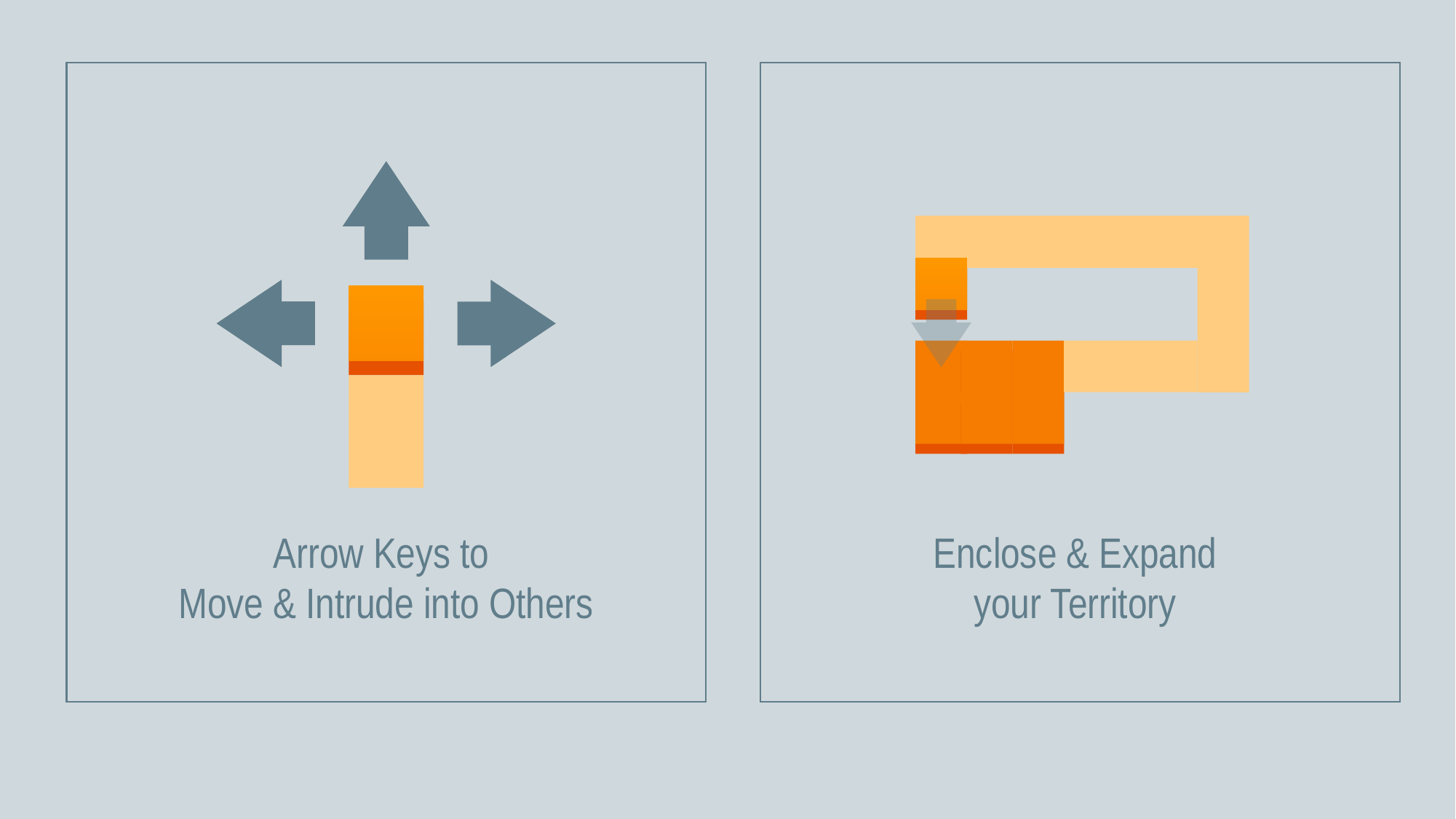

Arrow Keys to
Move & Intrude into Others
Enclose & Expand
your Territory